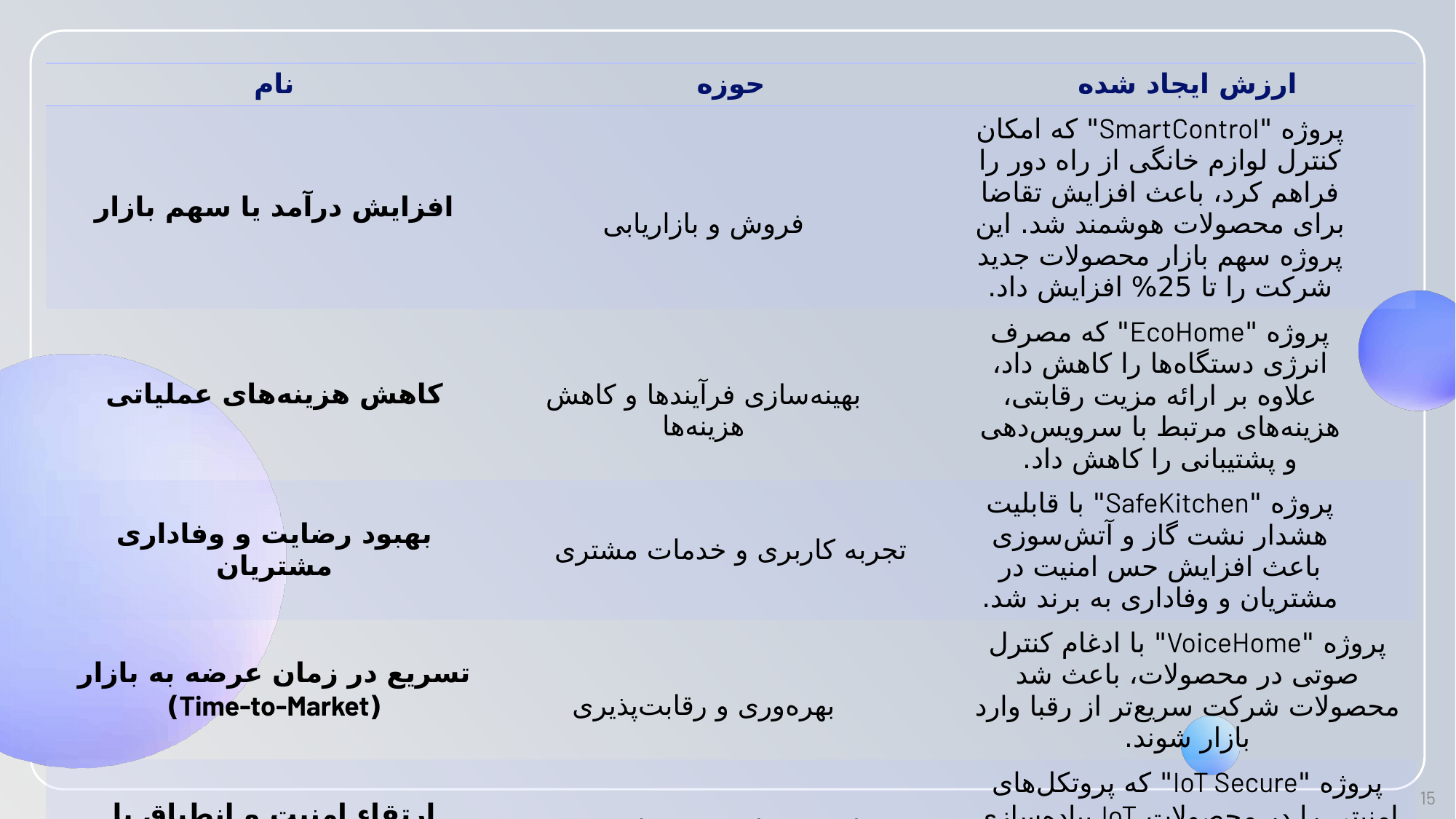

| نام | حوزه | ارزش ایجاد شده |
| --- | --- | --- |
| افزایش درآمد یا سهم بازار | فروش و بازاریابی | پروژه "SmartControl" که امکان کنترل لوازم خانگی از راه دور را فراهم کرد، باعث افزایش تقاضا برای محصولات هوشمند شد. این پروژه سهم بازار محصولات جدید شرکت را تا 25% افزایش داد. |
| کاهش هزینه‌های عملیاتی | بهینه‌سازی فرآیندها و کاهش هزینه‌ها | پروژه "EcoHome" که مصرف انرژی دستگاه‌ها را کاهش داد، علاوه بر ارائه مزیت رقابتی، هزینه‌های مرتبط با سرویس‌دهی و پشتیبانی را کاهش داد. |
| بهبود رضایت و وفاداری مشتریان | تجربه کاربری و خدمات مشتری | پروژه "SafeKitchen" با قابلیت هشدار نشت گاز و آتش‌سوزی باعث افزایش حس امنیت در مشتریان و وفاداری به برند شد. |
| تسریع در زمان عرضه به بازار (Time-to-Market) | بهره‌وری و رقابت‌پذیری | پروژه "VoiceHome" با ادغام کنترل صوتی در محصولات، باعث شد محصولات شرکت سریع‌تر از رقبا وارد بازار شوند. |
| ارتقاء امنیت و انطباق با استانداردها | امنیت سایبری و قوانین | پروژه "IoT Secure" که پروتکل‌های امنیتی را در محصولات IoT پیاده‌سازی کرد، اعتماد مشتریان به محصولات شرکت را افزایش داد. |
15